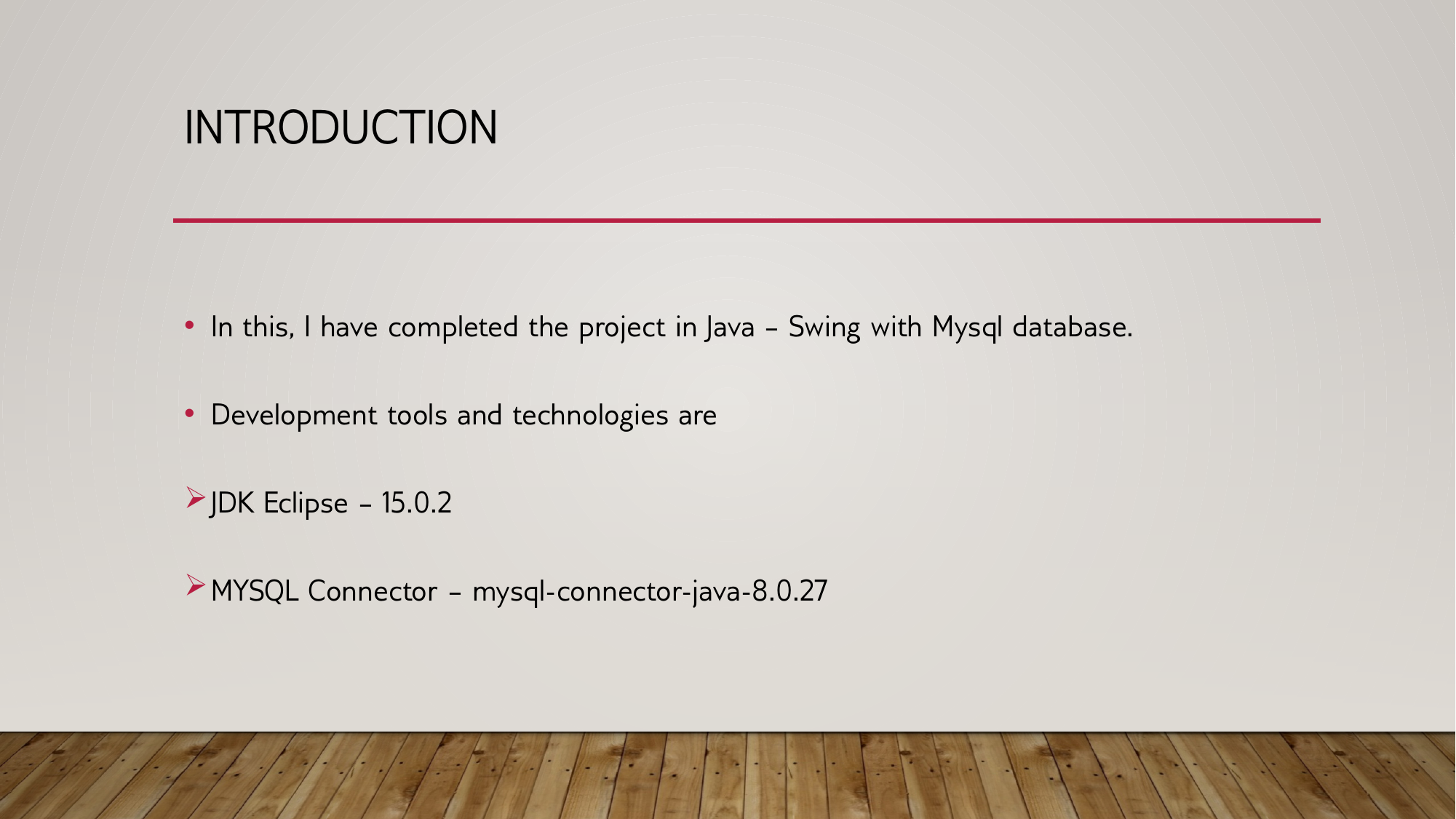

# INTRODUCTION
In this, I have completed the project in Java – Swing with Mysql database.
Development tools and technologies are
JDK Eclipse – 15.0.2
MYSQL Connector – mysql-connector-java-8.0.27